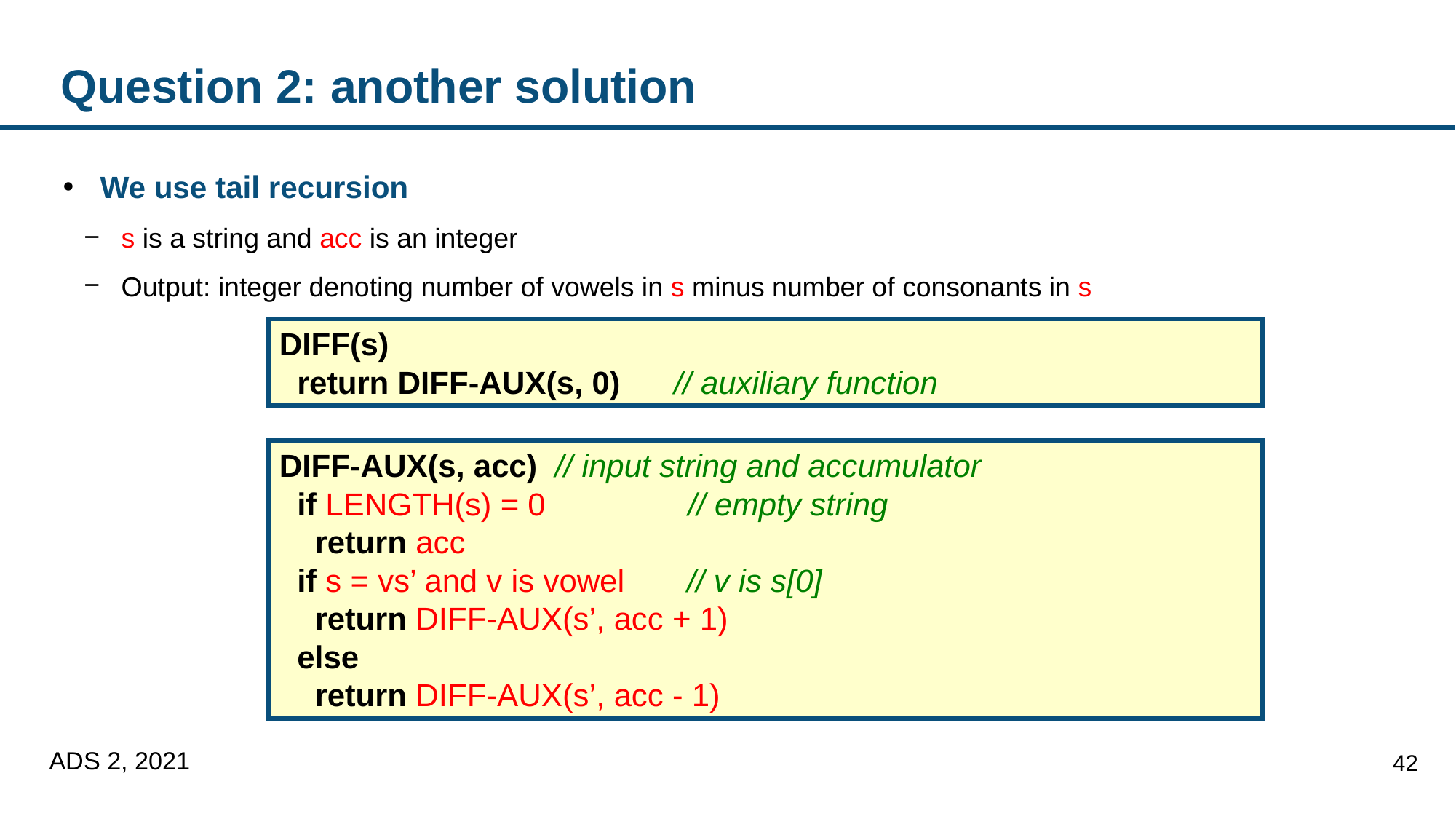

# Question 2: another solution
We use tail recursion
s is a string and acc is an integer
Output: integer denoting number of vowels in s minus number of consonants in s

DIFF(s)
  return DIFF-AUX(s, 0)      // auxiliary function
DIFF-AUX(s, acc)  // input string and accumulator
  if LENGTH(s) = 0                // empty string
    return acc
  if s = vs’ and v is vowel       // v is s[0]
    return DIFF-AUX(s’, acc + 1)
  else
    return DIFF-AUX(s’, acc - 1)
ADS 2, 2021
42